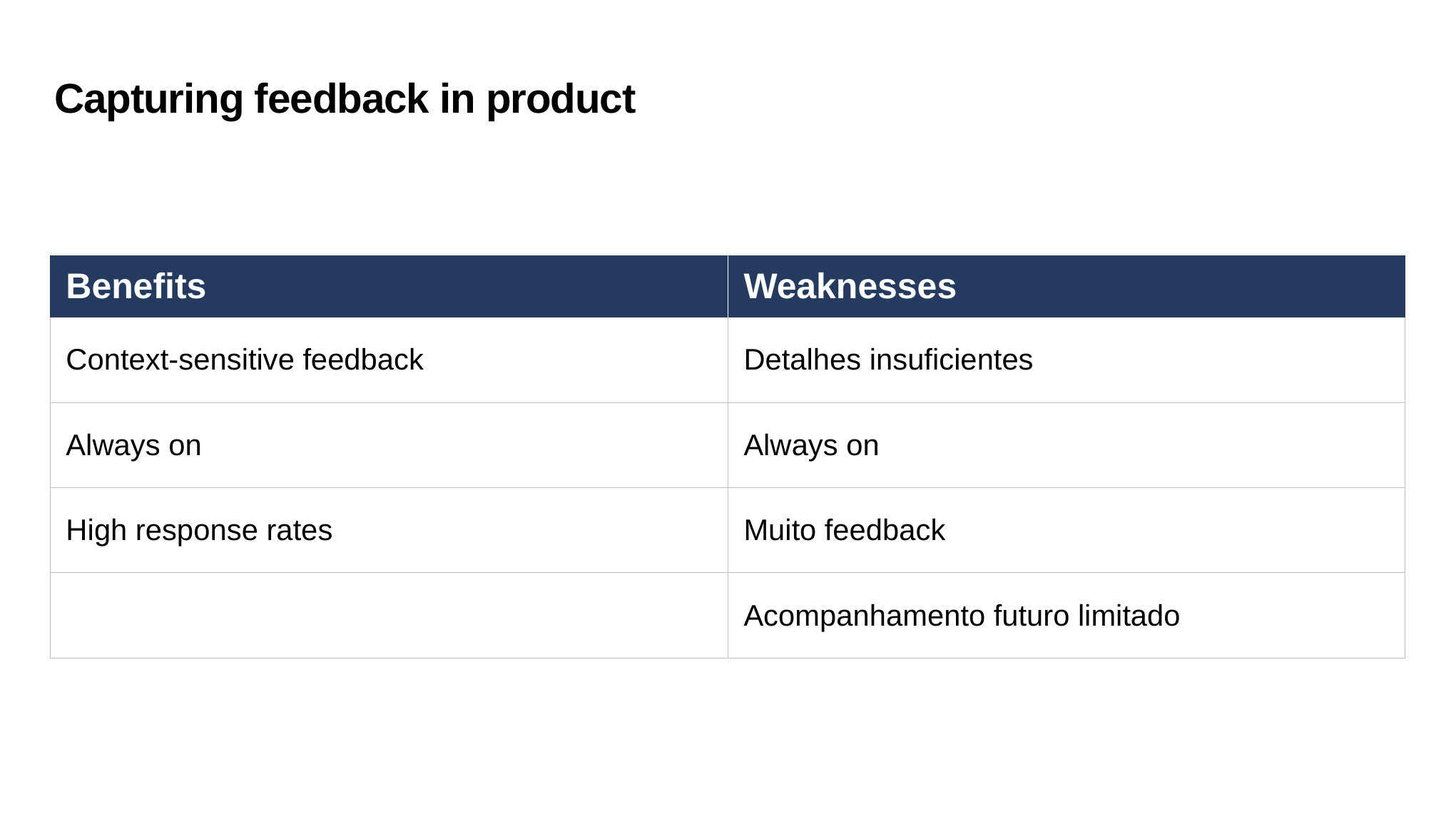

# Capturing feedback in product
| Benefits | Weaknesses |
| --- | --- |
| Context-sensitive feedback | Detalhes insuficientes |
| Always on | Always on |
| High response rates | Muito feedback |
|  | Acompanhamento futuro limitado |